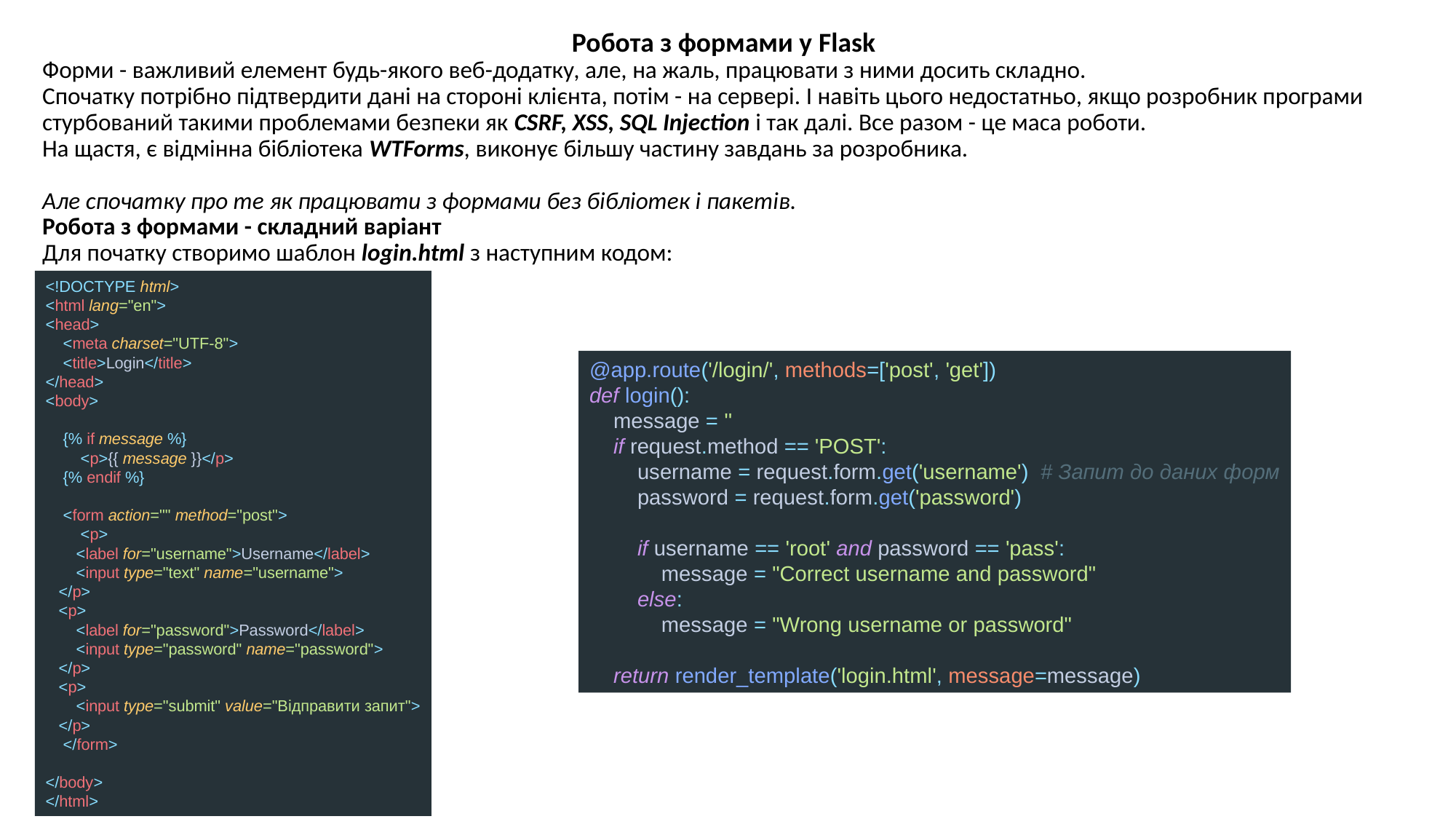

Робота з формами у Flask
Форми - важливий елемент будь-якого веб-додатку, але, на жаль, працювати з ними досить складно.
Спочатку потрібно підтвердити дані на стороні клієнта, потім - на сервері. І навіть цього недостатньо, якщо розробник програми стурбований такими проблемами безпеки як CSRF, XSS, SQL Injection і так далі. Все разом - це маса роботи.
На щастя, є відмінна бібліотека WTForms, виконує більшу частину завдань за розробника.

Але спочатку про те як працювати з формами без бібліотек і пакетів.
Робота з формами - складний варіант
Для початку створимо шаблон login.html з наступним кодом:
<!DOCTYPE html>
<html lang="en">
<head>
    <meta charset="UTF-8">
    <title>Login</title>
</head>
<body>
    {% if message %}
        <p>{{ message }}</p>
    {% endif %}
    <form action="" method="post">
        <p>
       <label for="username">Username</label>
       <input type="text" name="username">
   </p>
   <p>
       <label for="password">Password</label>
       <input type="password" name="password">
   </p>
   <p>
       <input type="submit" value="Відправити запит">
   </p>
    </form>
</body>
</html>
@app.route('/login/', methods=['post', 'get'])
def login():
    message = ''
    if request.method == 'POST':
        username = request.form.get('username')  # Запит до даних форм
        password = request.form.get('password')
        if username == 'root' and password == 'pass':
            message = "Correct username and password"
        else:
            message = "Wrong username or password"
    return render_template('login.html', message=message)